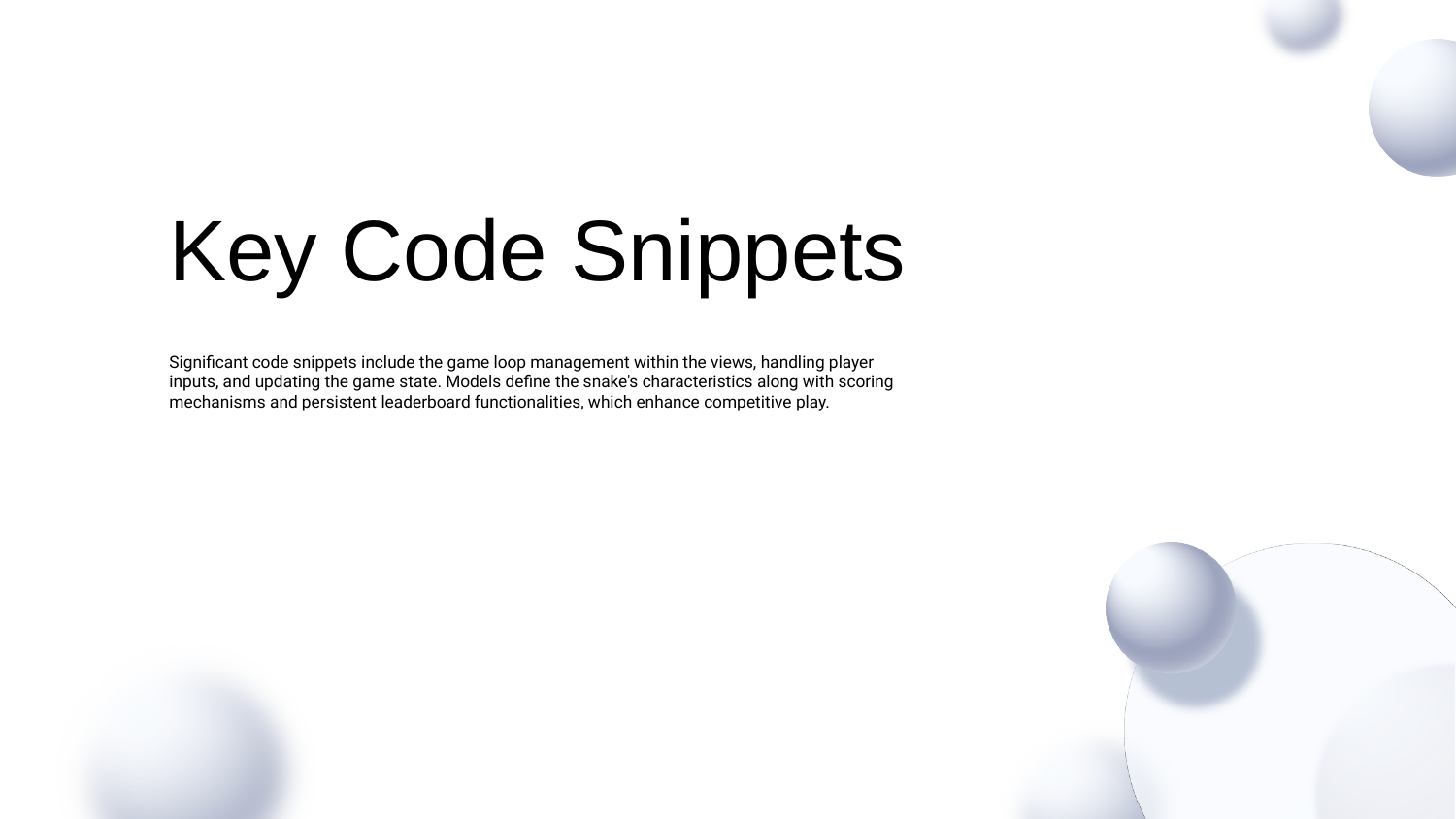

# Key Code Snippets
Significant code snippets include the game loop management within the views, handling player inputs, and updating the game state. Models define the snake's characteristics along with scoring mechanisms and persistent leaderboard functionalities, which enhance competitive play.